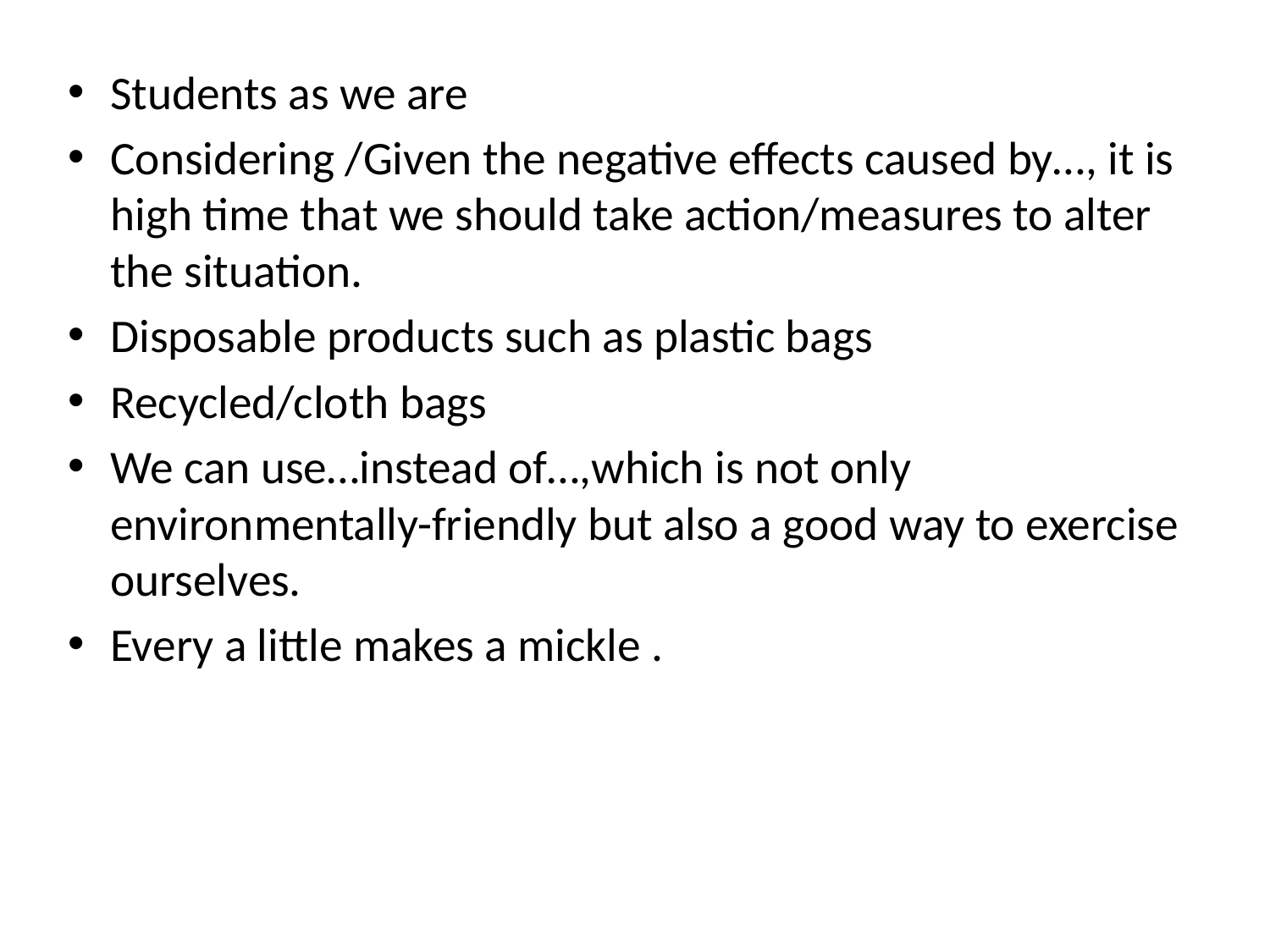

Students as we are
Considering /Given the negative effects caused by…, it is high time that we should take action/measures to alter the situation.
Disposable products such as plastic bags
Recycled/cloth bags
We can use…instead of…,which is not only environmentally-friendly but also a good way to exercise ourselves.
Every a little makes a mickle .